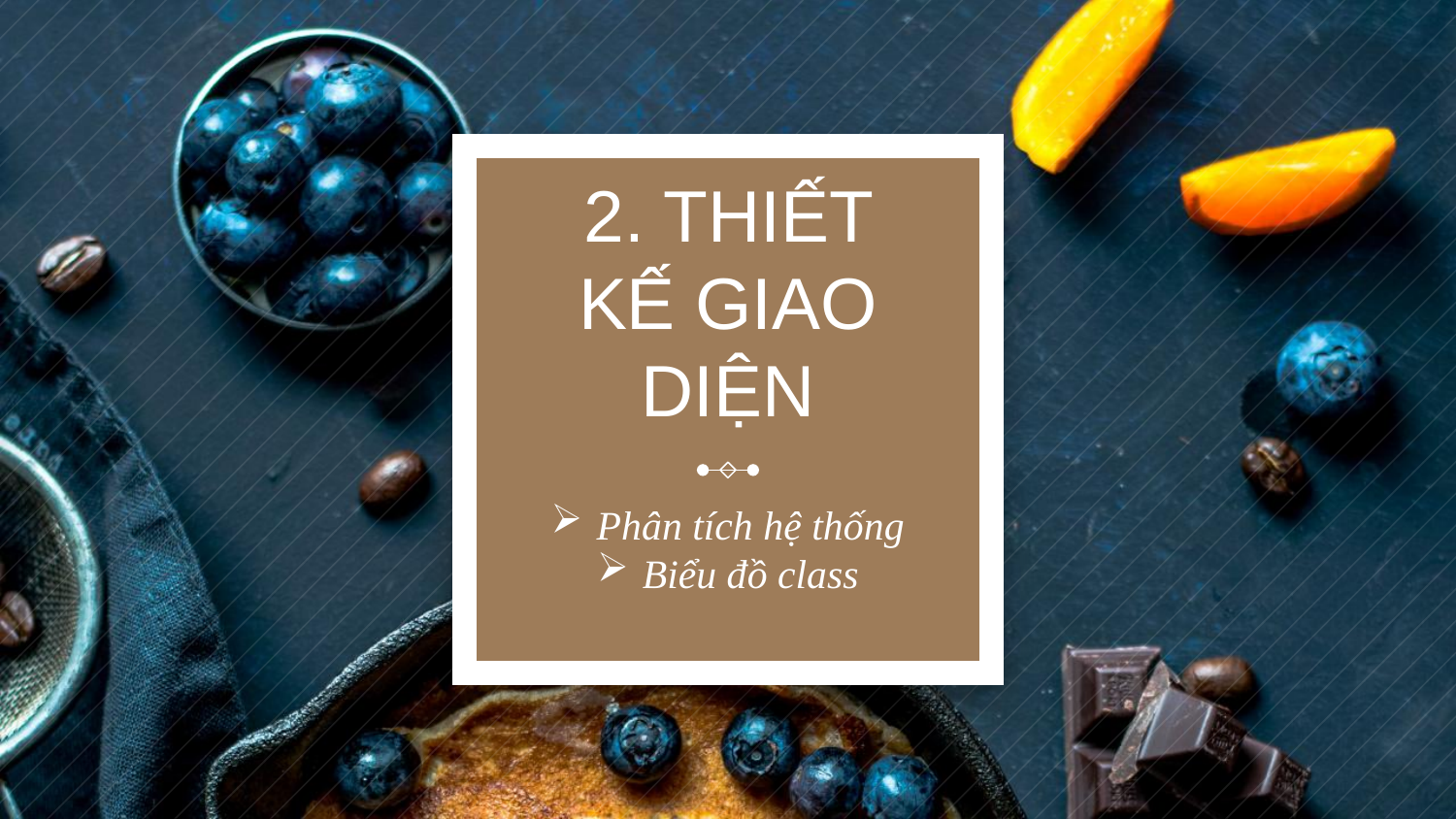

# 2. THIẾT KẾ GIAO DIỆN
Phân tích hệ thống
Biểu đồ class